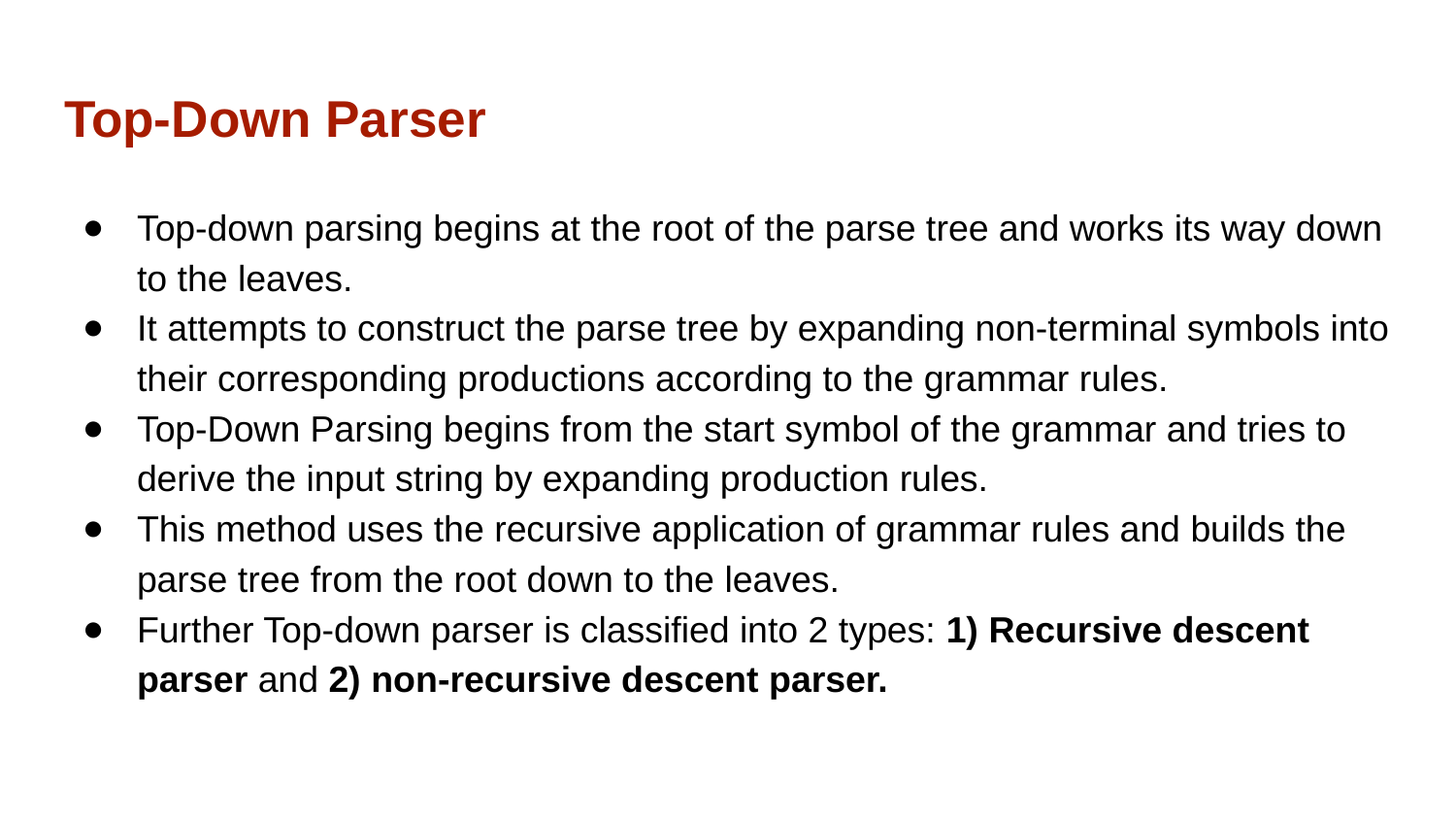

# Top-Down Parser
Top-down parsing begins at the root of the parse tree and works its way down to the leaves.
It attempts to construct the parse tree by expanding non-terminal symbols into their corresponding productions according to the grammar rules.
Top-Down Parsing begins from the start symbol of the grammar and tries to derive the input string by expanding production rules.
This method uses the recursive application of grammar rules and builds the parse tree from the root down to the leaves.
Further Top-down parser is classified into 2 types: 1) Recursive descent parser and 2) non-recursive descent parser.